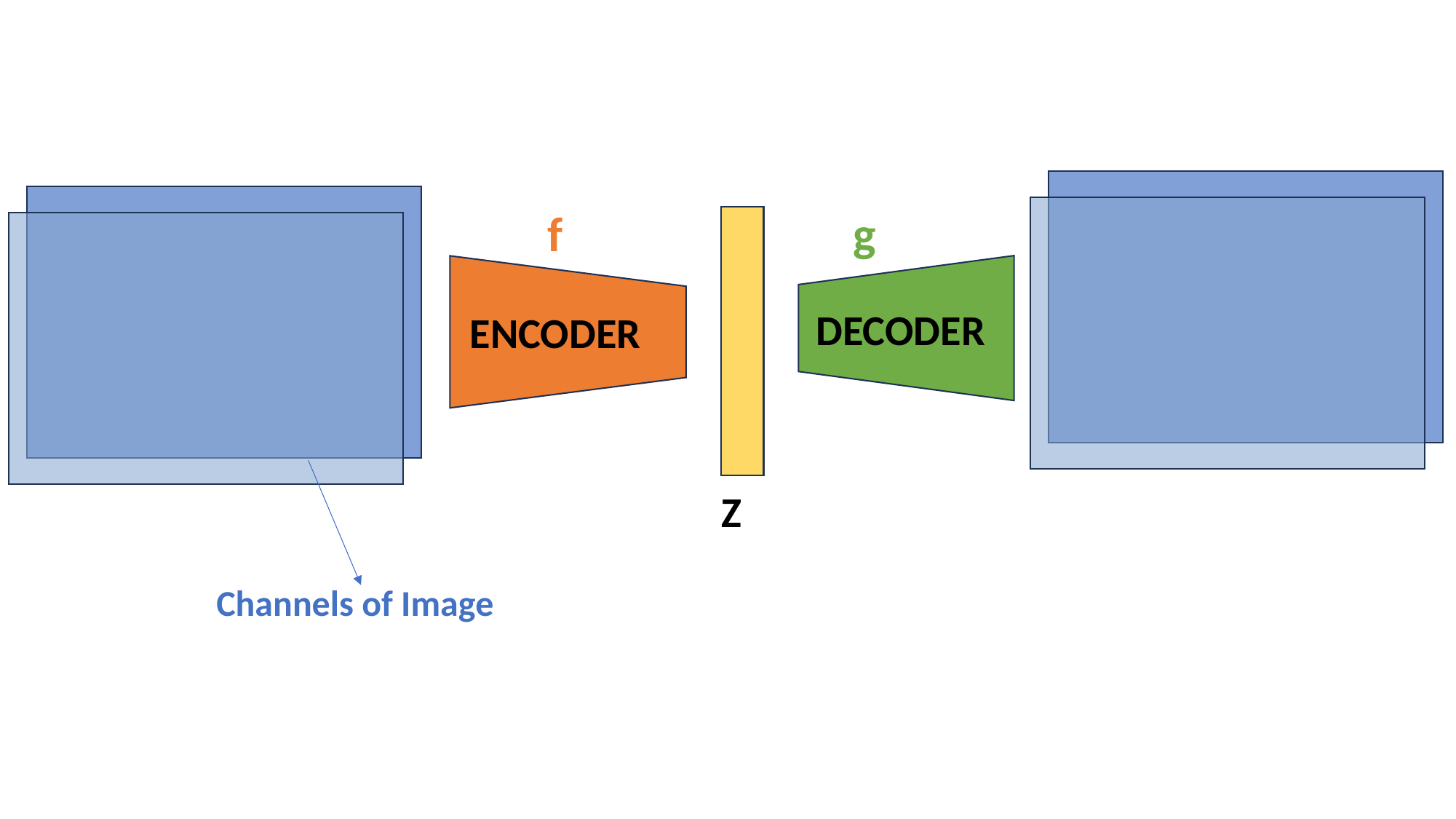

g
f

DECODER
ENCODER
Z
Channels of Image